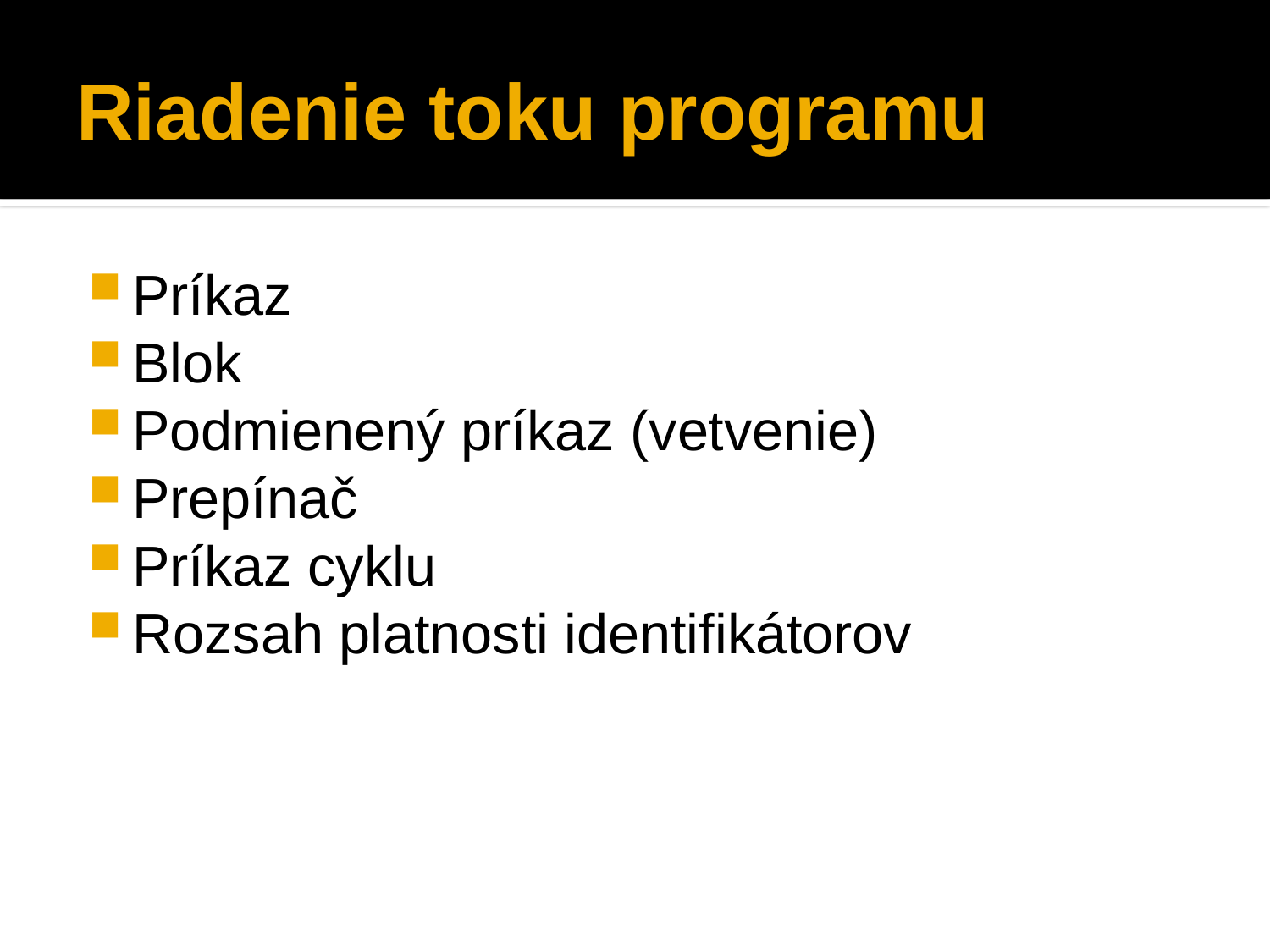

# Riadenie toku programu
Príkaz
Blok
Podmienený príkaz (vetvenie)
Prepínač
Príkaz cyklu
Rozsah platnosti identifikátorov